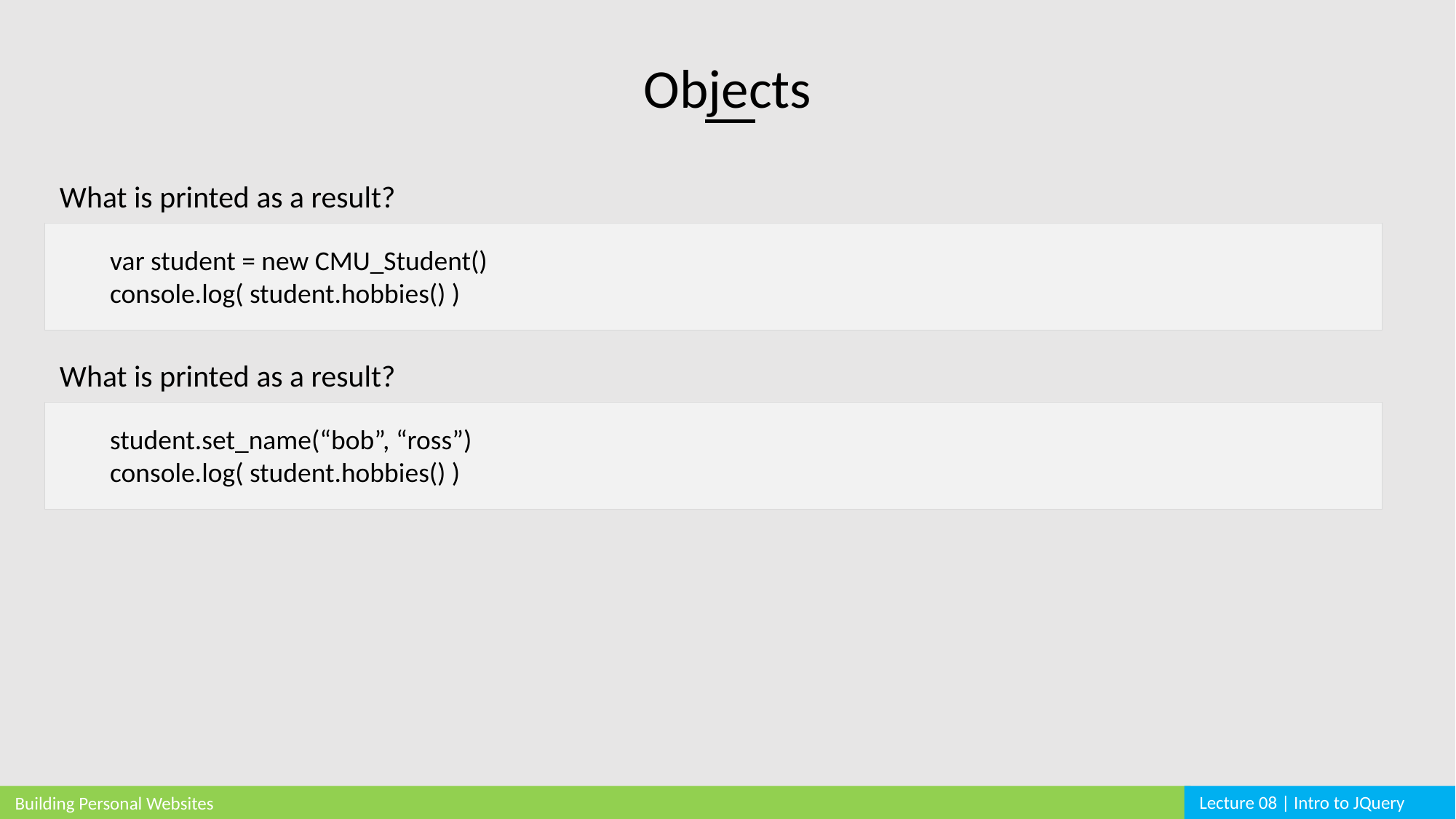

Objects
What is printed as a result?

var student = new CMU_Student()
console.log( student.hobbies() )
What is printed as a result?

student.set_name(“bob”, “ross”)
console.log( student.hobbies() )
Lecture 08 | Intro to JQuery

Building Personal Websites